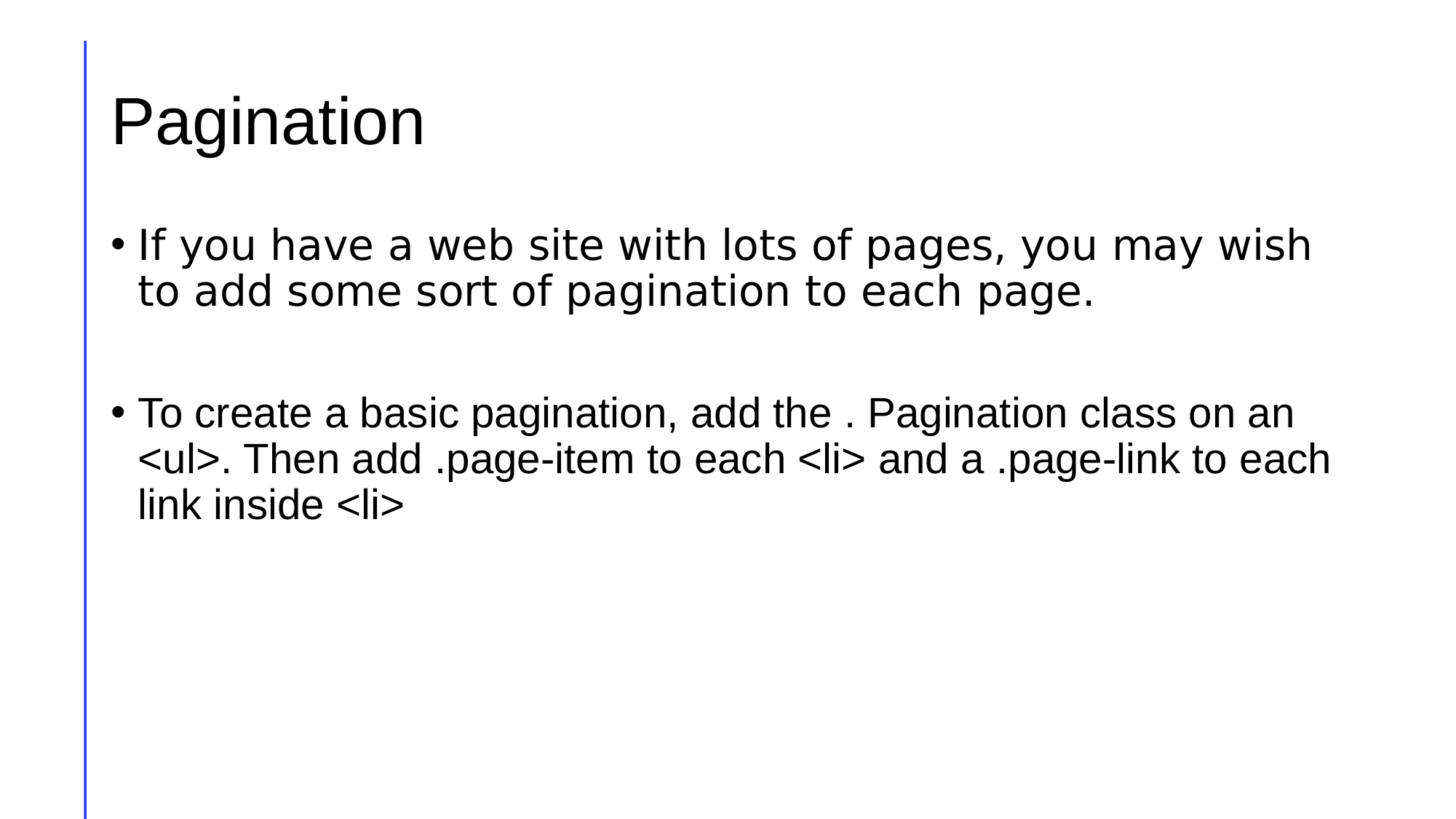

# Pagination
If you have a web site with lots of pages, you may wish to add some sort of pagination to each page.

To create a basic pagination, add the . Pagination class on an <ul>. Then add .page-item to each <li> and a .page-link to each link inside <li>